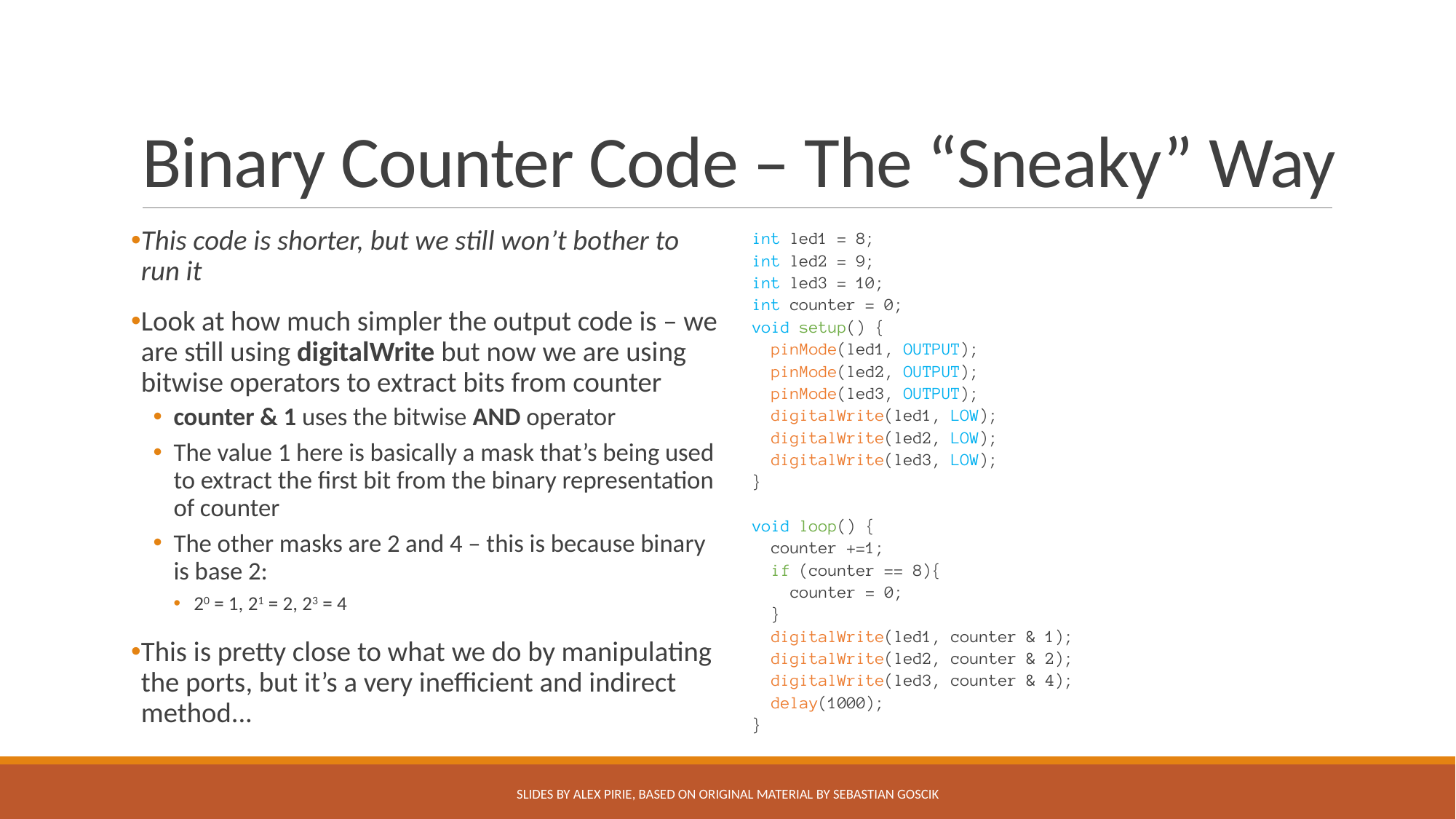

# Binary Counter Code – The “Sneaky” Way
This code is shorter, but we still won’t bother to run it
Look at how much simpler the output code is – we are still using digitalWrite but now we are using bitwise operators to extract bits from counter
counter & 1 uses the bitwise AND operator
The value 1 here is basically a mask that’s being used to extract the first bit from the binary representation of counter
The other masks are 2 and 4 – this is because binary is base 2:
20 = 1, 21 = 2, 23 = 4
This is pretty close to what we do by manipulating the ports, but it’s a very inefficient and indirect method...
int led1 = 8;
int led2 = 9;
int led3 = 10;
int counter = 0;
void setup() {
  pinMode(led1, OUTPUT);
  pinMode(led2, OUTPUT);
  pinMode(led3, OUTPUT);
  digitalWrite(led1, LOW);
  digitalWrite(led2, LOW);
  digitalWrite(led3, LOW);
}

void loop() {
  counter +=1;
  if (counter == 8){
    counter = 0;
  }
  digitalWrite(led1, counter & 1);
  digitalWrite(led2, counter & 2);
  digitalWrite(led3, counter & 4);
  delay(1000);
}
Slides by Alex Pirie, based on original material by Sebastian Goscik